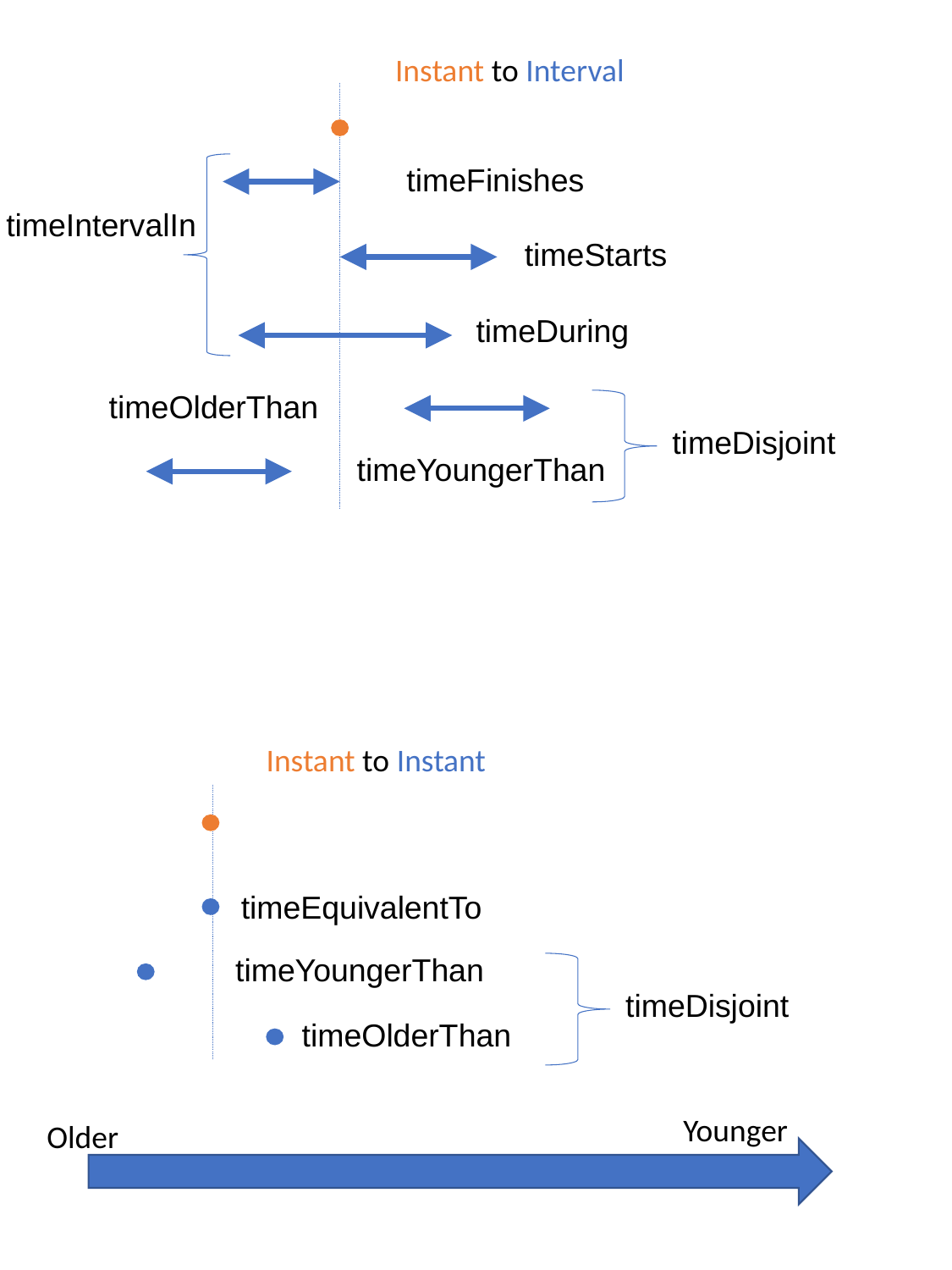

Instant to Interval

timeFinishes

timeIntervalIn
timeStarts
timeDuring
timeOlderThan

timeDisjoint
timeYoungerThan
Instant to Instant

timeEquivalentTo

timeYoungerThan

timeDisjoint
timeOlderThan

Younger
Older